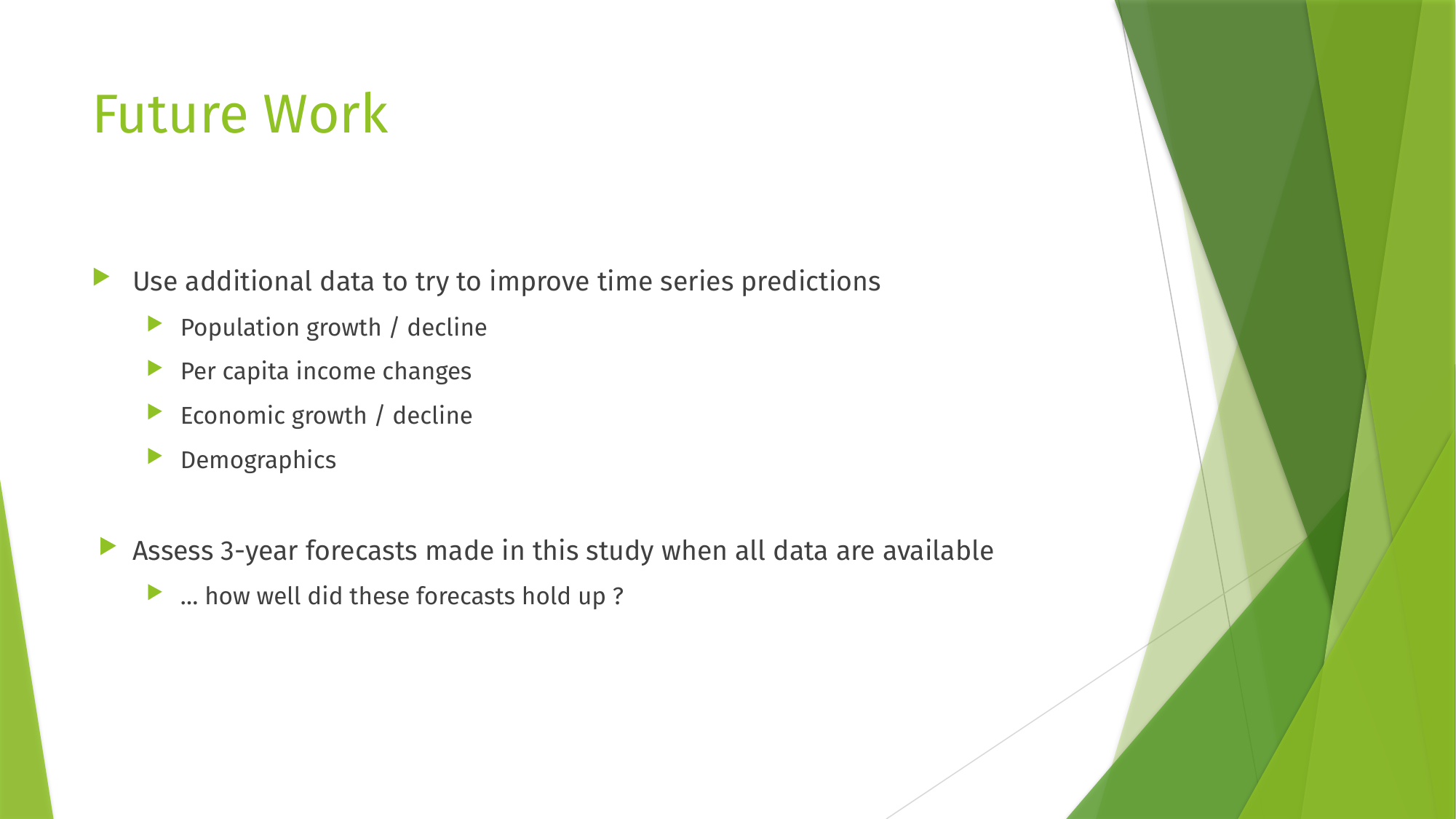

# Future Work
Use additional data to try to improve time series predictions
Population growth / decline
Per capita income changes
Economic growth / decline
Demographics

Assess 3-year forecasts made in this study when all data are available
… how well did these forecasts hold up ?